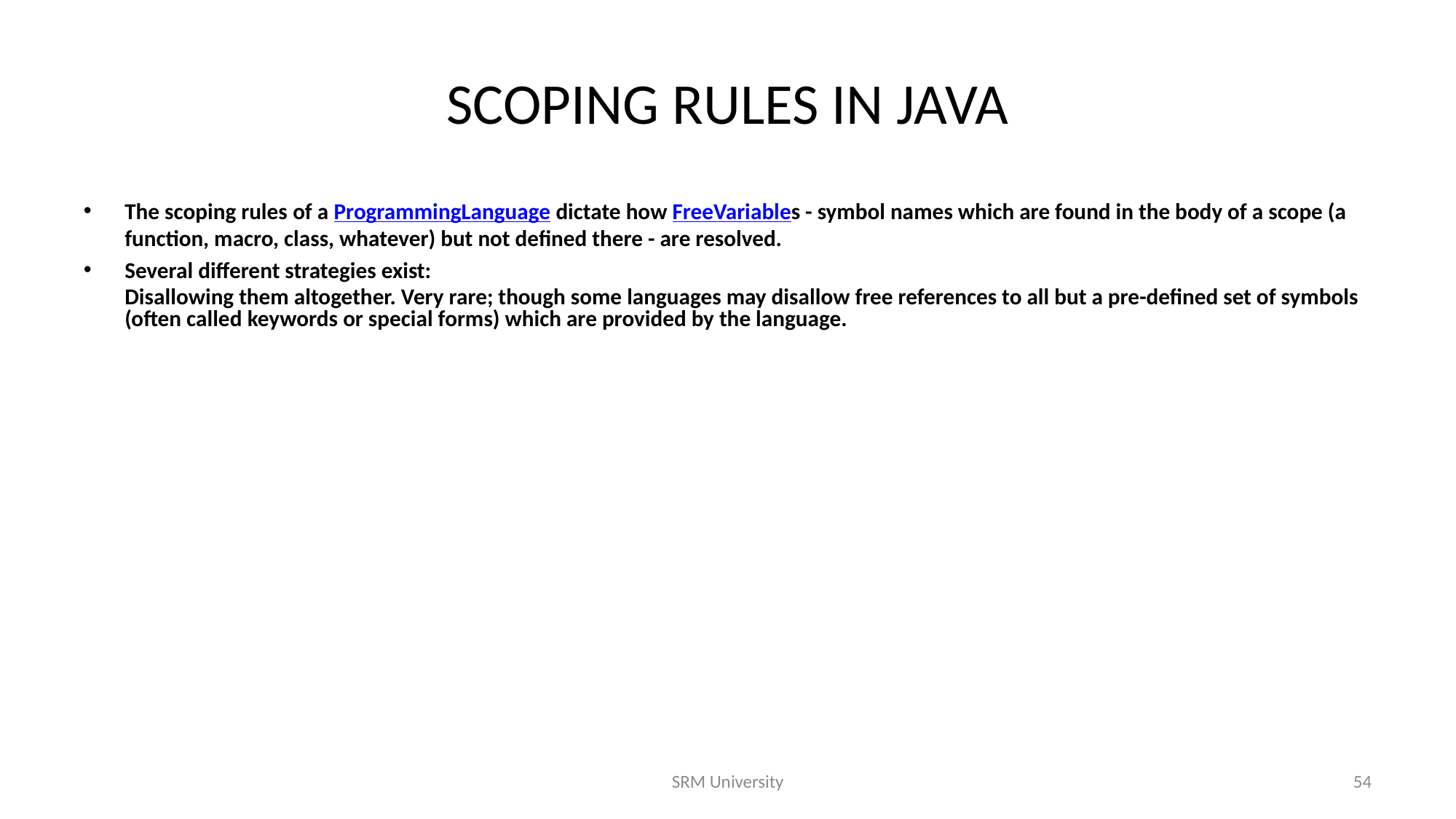

# SCOPING RULES IN JAVA
The scoping rules of a ProgrammingLanguage dictate how FreeVariables - symbol names which are found in the body of a scope (a function, macro, class, whatever) but not defined there - are resolved.
Several different strategies exist:
	Disallowing them altogether. Very rare; though some languages may disallow free references to all but a pre-defined set of symbols (often called keywords or special forms) which are provided by the language.

SRM University
54